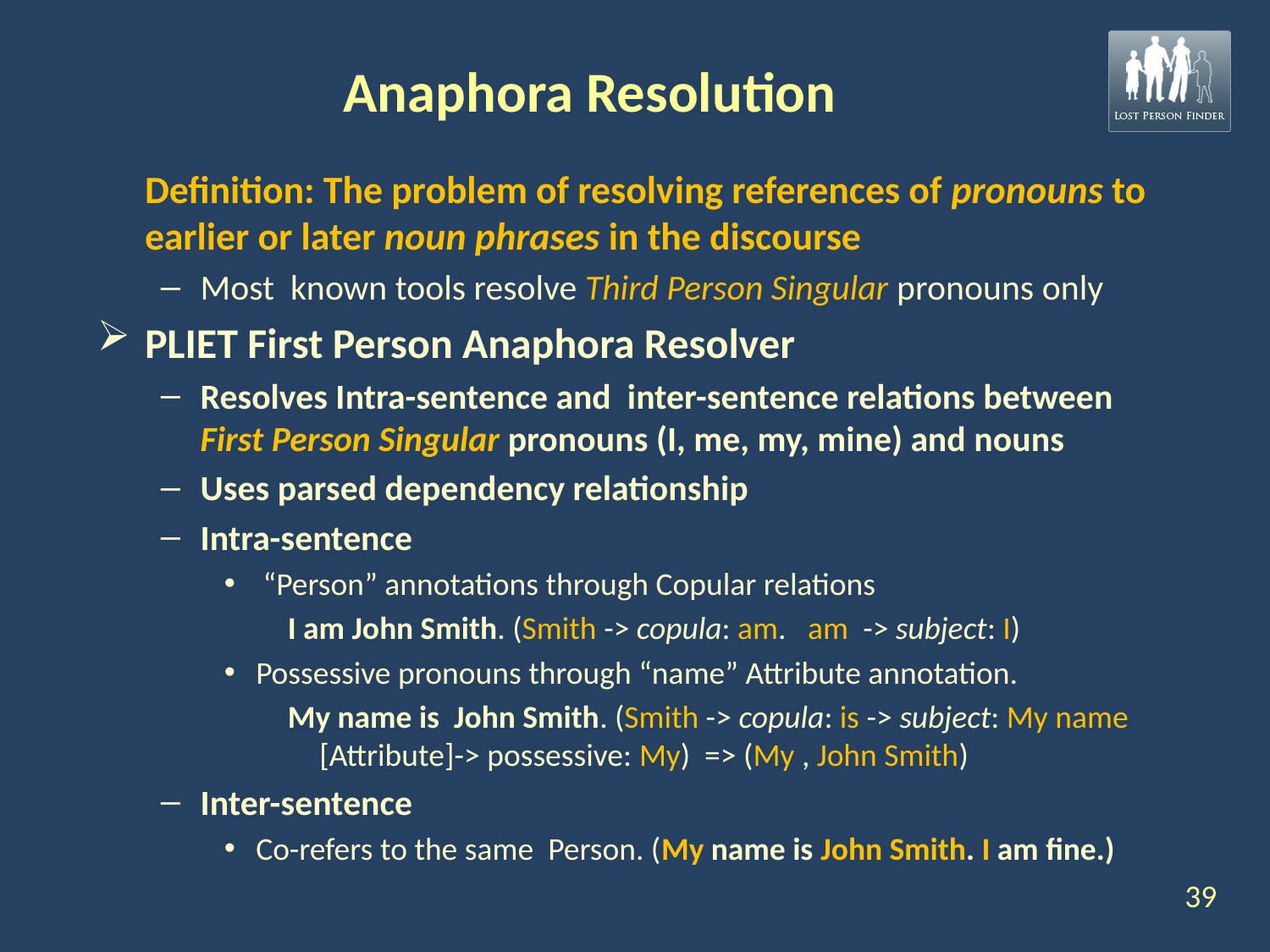

# Anaphora Resolution
	Definition: The problem of resolving references of pronouns to earlier or later noun phrases in the discourse
Most  known tools resolve Third Person Singular pronouns only
PLIET First Person Anaphora Resolver
Resolves Intra-sentence and  inter-sentence relations between First Person Singular pronouns (I, me, my, mine) and nouns
Uses parsed dependency relationship
Intra-sentence
 “Person” annotations through Copular relations
I am John Smith. (Smith -> copula: am.   am  -> subject: I)
Possessive pronouns through “name” Attribute annotation.
My name is  John Smith. (Smith -> copula: is -> subject: My name [Attribute]-> possessive: My)  => (My , John Smith)
Inter-sentence
Co-refers to the same  Person. (My name is John Smith. I am fine.)

39